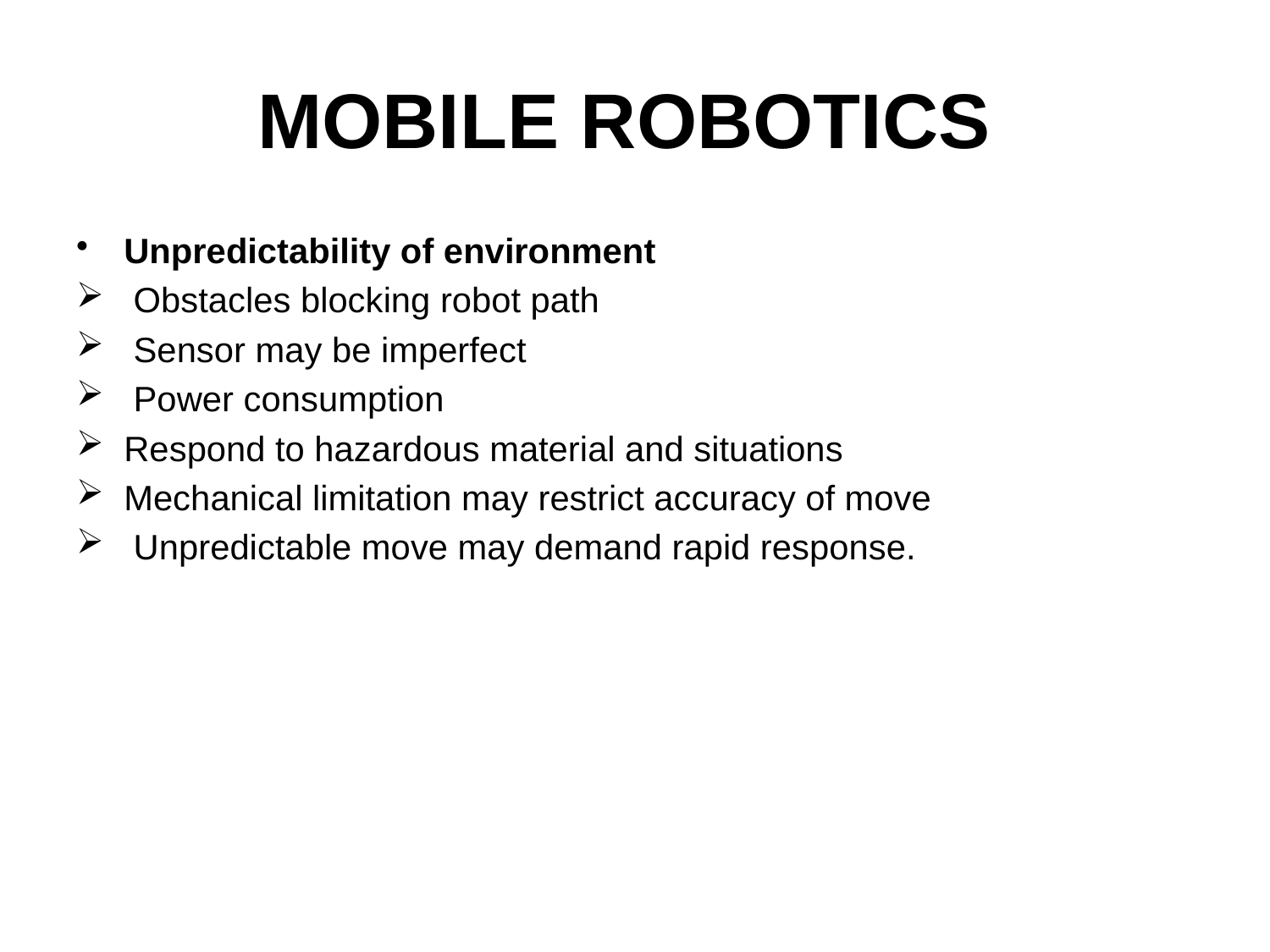

MOBILE ROBOTICS
Unpredictability of environment
 Obstacles blocking robot path
 Sensor may be imperfect
 Power consumption
Respond to hazardous material and situations
Mechanical limitation may restrict accuracy of move
 Unpredictable move may demand rapid response.